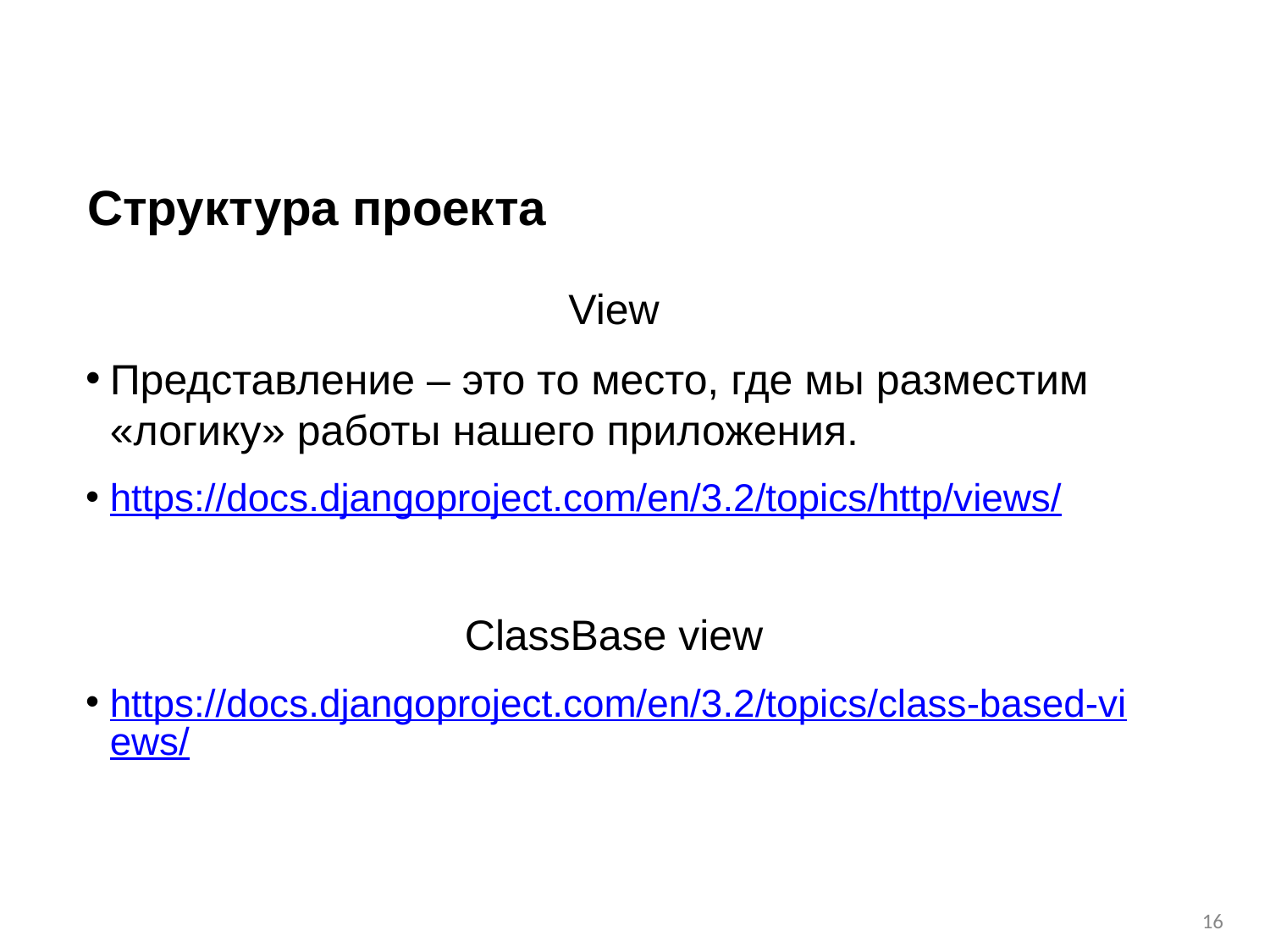

# Структура проекта
View
Представление – это то место, где мы разместим «логику» работы нашего приложения.
https://docs.djangoproject.com/en/3.2/topics/http/views/

ClassBase view
https://docs.djangoproject.com/en/3.2/topics/class-based-views/
16